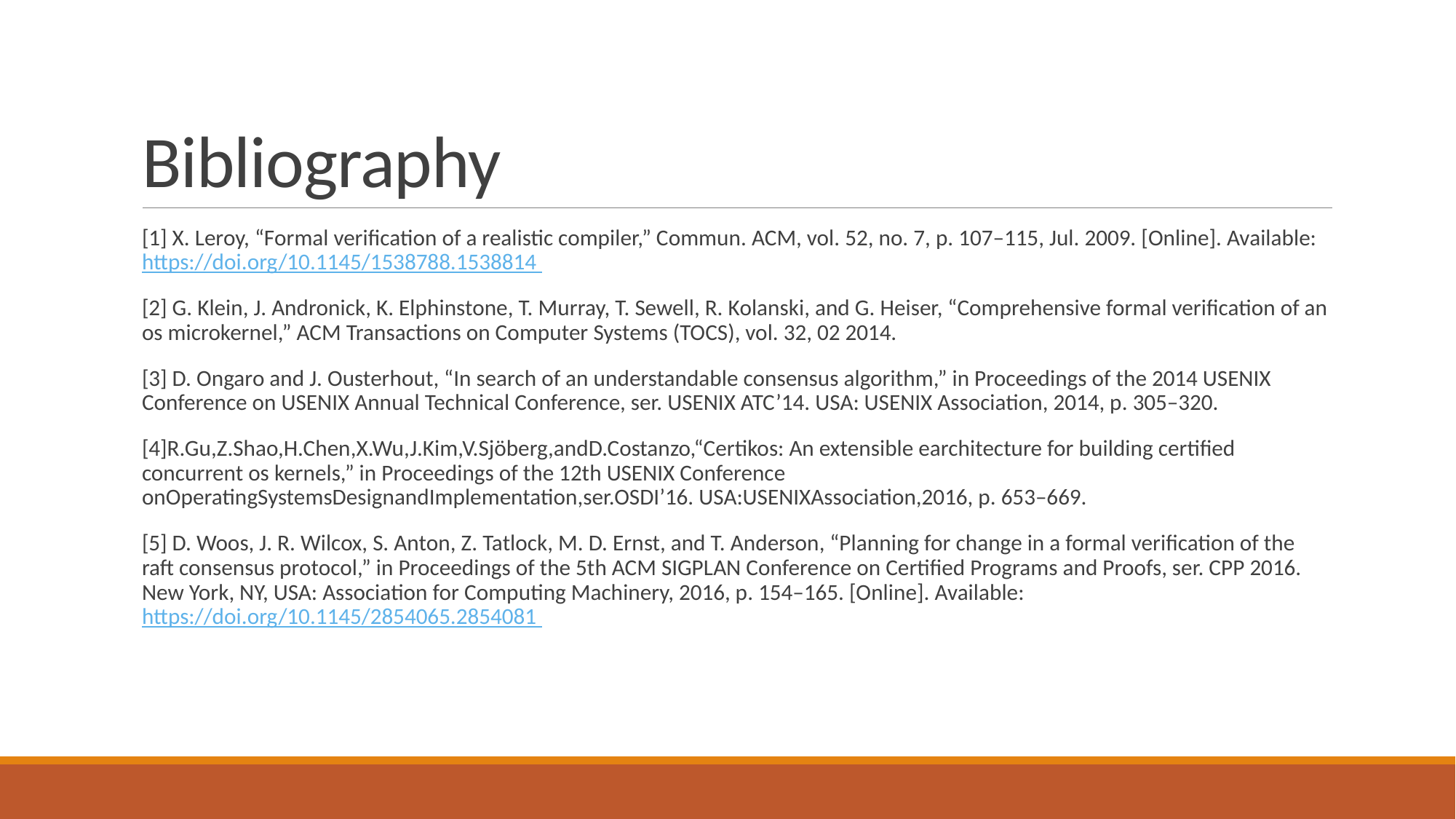

# Bibliography
[1] X. Leroy, “Formal veriﬁcation of a realistic compiler,” Commun. ACM, vol. 52, no. 7, p. 107–115, Jul. 2009. [Online]. Available: https://doi.org/10.1145/1538788.1538814
[2] G. Klein, J. Andronick, K. Elphinstone, T. Murray, T. Sewell, R. Kolanski, and G. Heiser, “Comprehensive formal veriﬁcation of an os microkernel,” ACM Transactions on Computer Systems (TOCS), vol. 32, 02 2014.
[3] D. Ongaro and J. Ousterhout, “In search of an understandable consensus algorithm,” in Proceedings of the 2014 USENIX Conference on USENIX Annual Technical Conference, ser. USENIX ATC’14. USA: USENIX Association, 2014, p. 305–320.
[4]R.Gu,Z.Shao,H.Chen,X.Wu,J.Kim,V.Sjöberg,andD.Costanzo,“Certikos: An extensible earchitecture for building certiﬁed concurrent os kernels,” in Proceedings of the 12th USENIX Conference onOperatingSystemsDesignandImplementation,ser.OSDI’16. USA:USENIXAssociation,2016, p. 653–669.
[5] D. Woos, J. R. Wilcox, S. Anton, Z. Tatlock, M. D. Ernst, and T. Anderson, “Planning for change in a formal veriﬁcation of the raft consensus protocol,” in Proceedings of the 5th ACM SIGPLAN Conference on Certiﬁed Programs and Proofs, ser. CPP 2016. New York, NY, USA: Association for Computing Machinery, 2016, p. 154–165. [Online]. Available: https://doi.org/10.1145/2854065.2854081